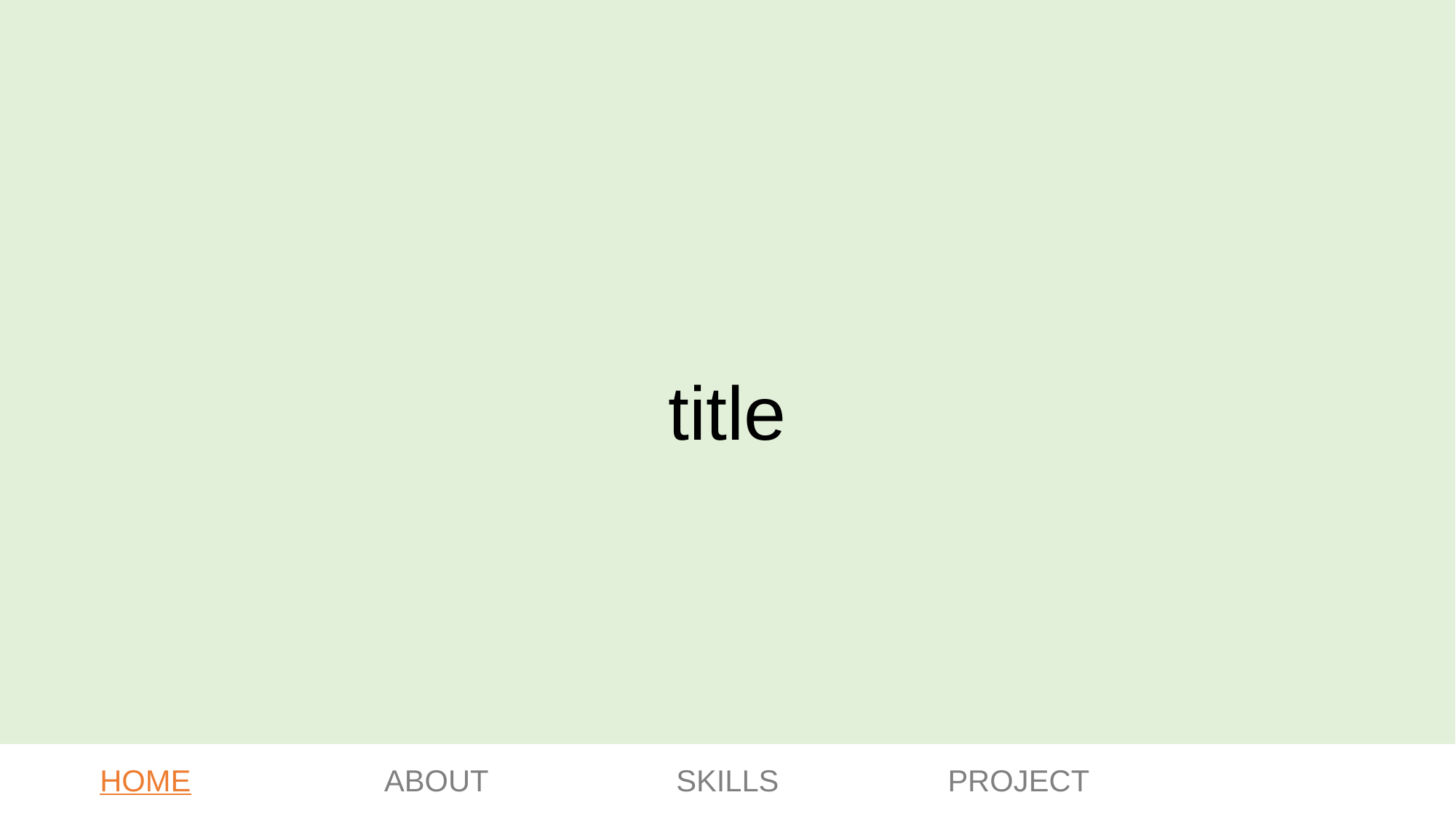

title
| HOME | ABOUT | SKILLS | PROJECT |  |
| --- | --- | --- | --- | --- |